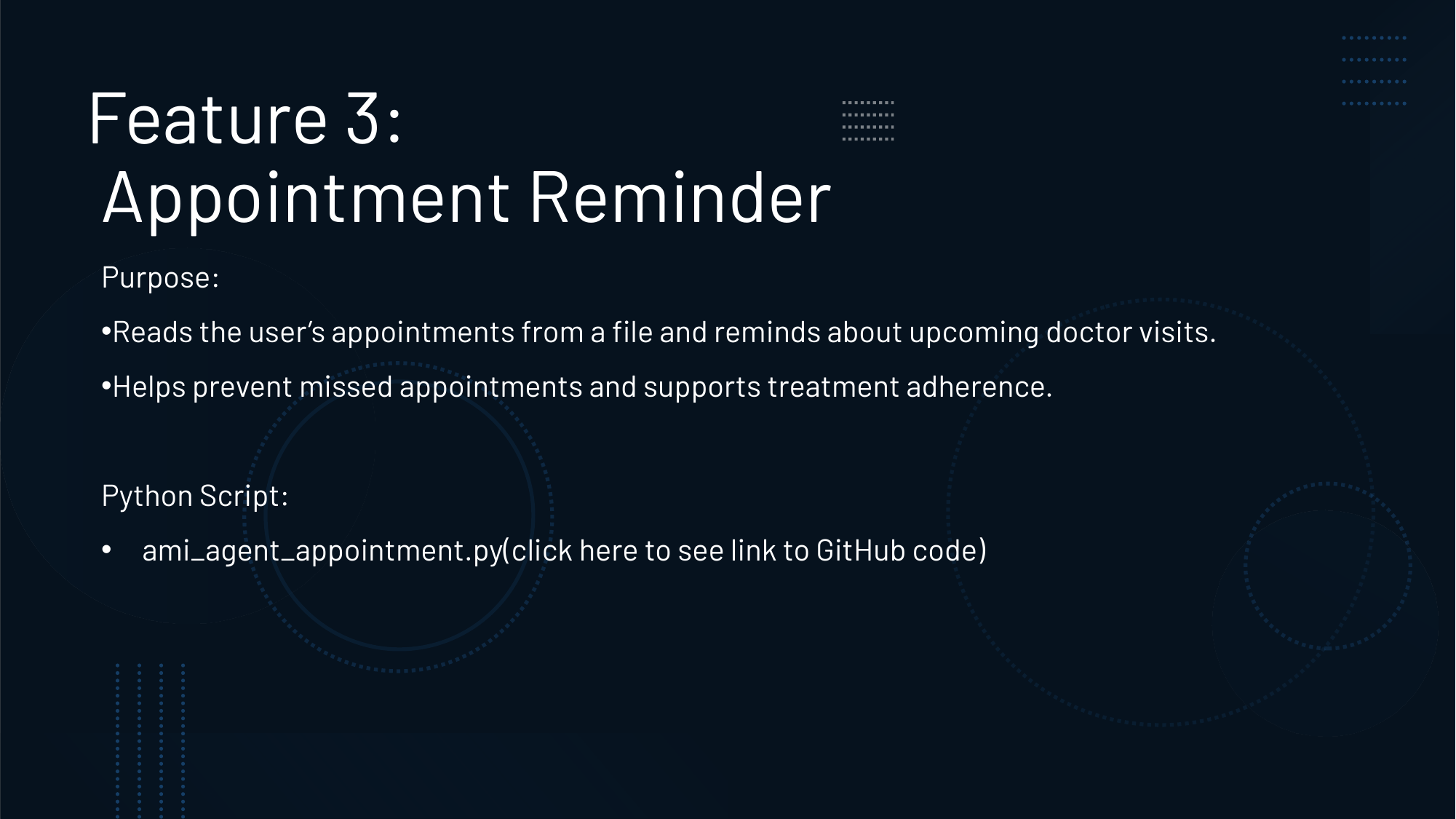

# Feature 3: Appointment Reminder

Purpose:
Reads the user’s appointments from a file and reminds about upcoming doctor visits.
Helps prevent missed appointments and supports treatment adherence.

Python Script:
ami_agent_appointment.py(click here to see link to GitHub code)